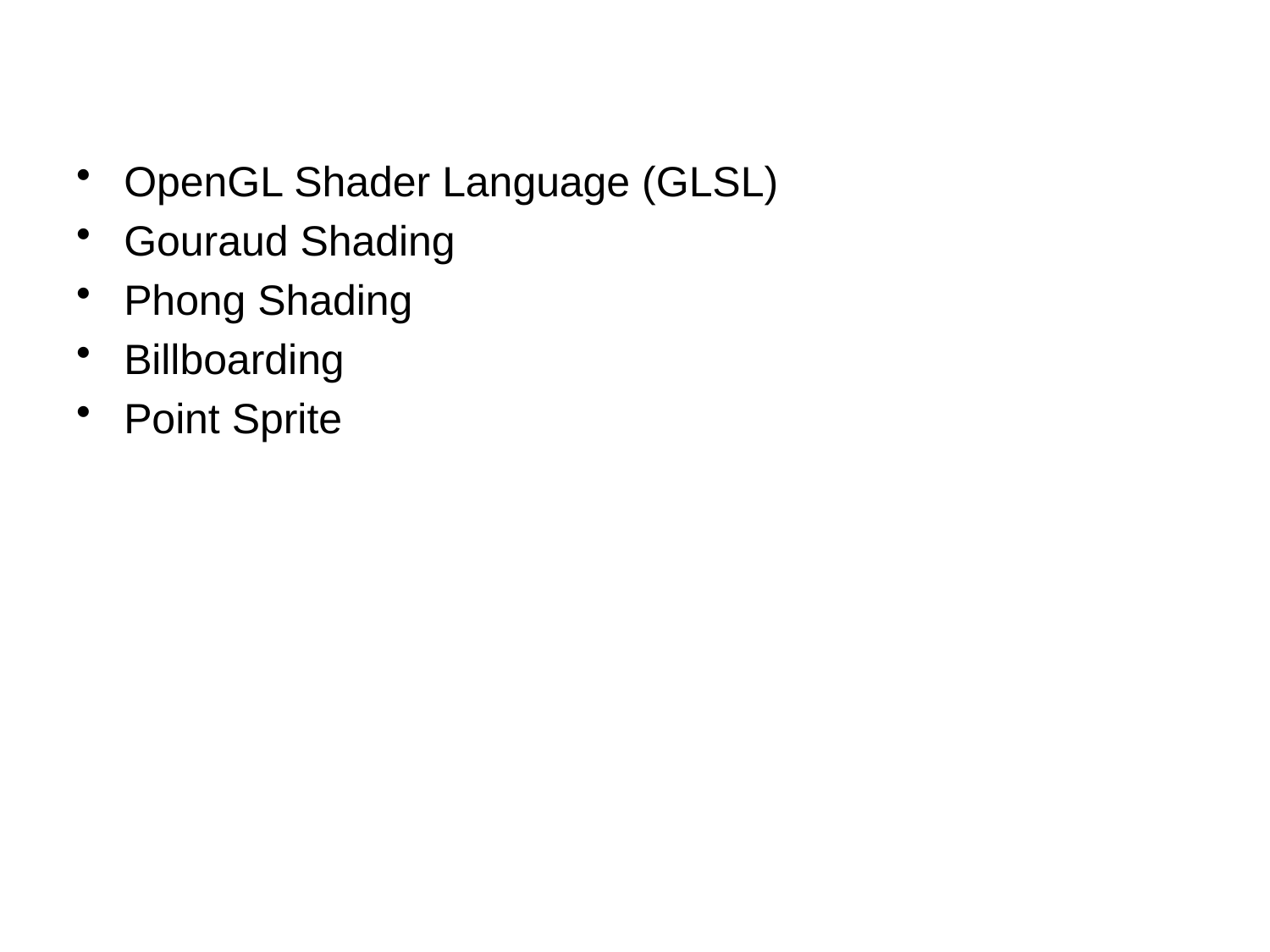

#
OpenGL Shader Language (GLSL)
Gouraud Shading
Phong Shading
Billboarding
Point Sprite